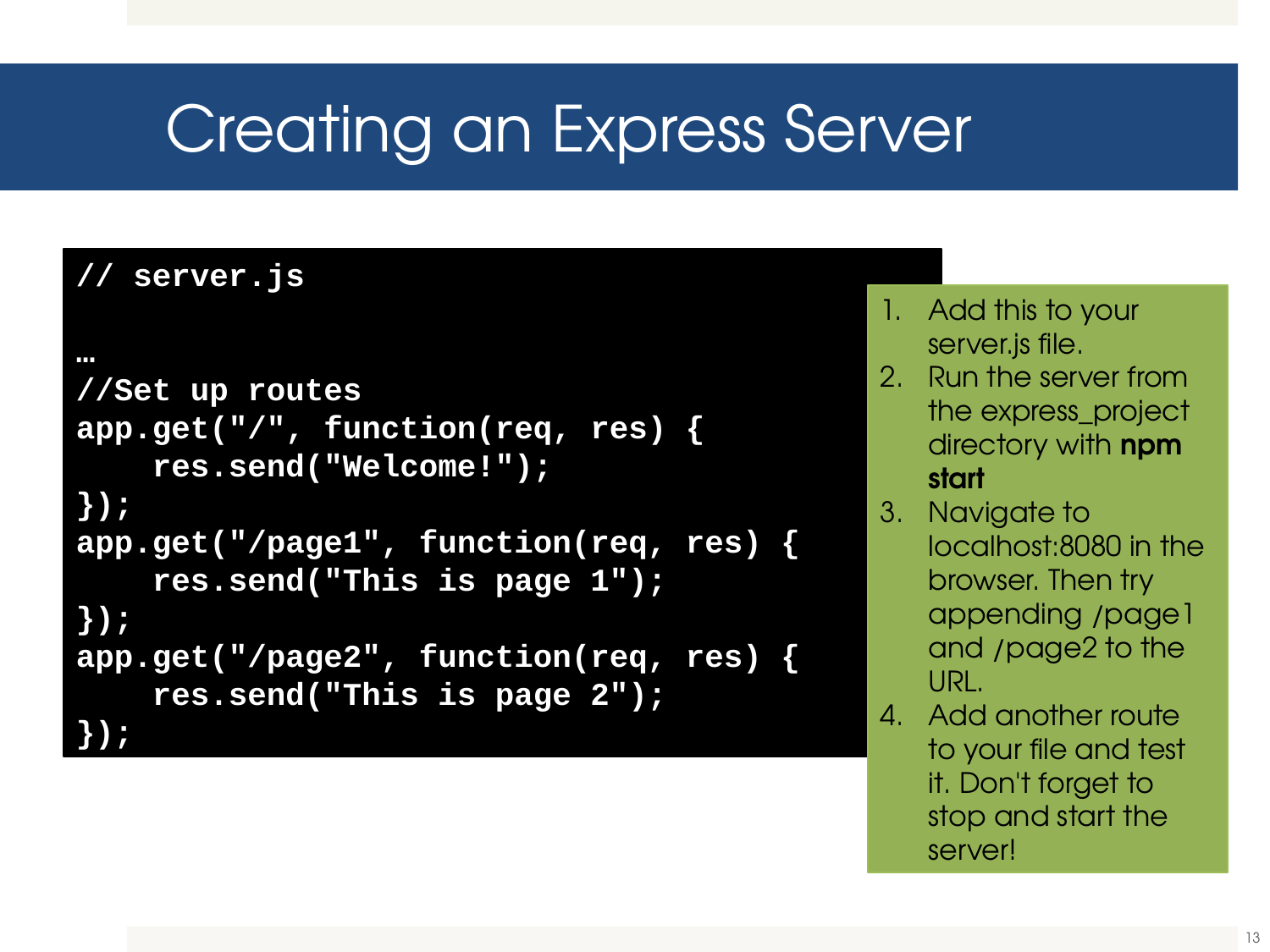

# Creating an Express Server
// server.js

…
//Set up routes
app.get("/", function(req, res) {
    res.send("Welcome!");
});
app.get("/page1", function(req, res) {
    res.send("This is page 1");
});
app.get("/page2", function(req, res) {
    res.send("This is page 2");
});
Add this to your server.js file.
Run the server from the express_project directory with npm start
Navigate to localhost:8080 in the browser. Then try appending /page1 and /page2 to the URL.
Add another route to your file and test it. Don't forget to stop and start the server!
13